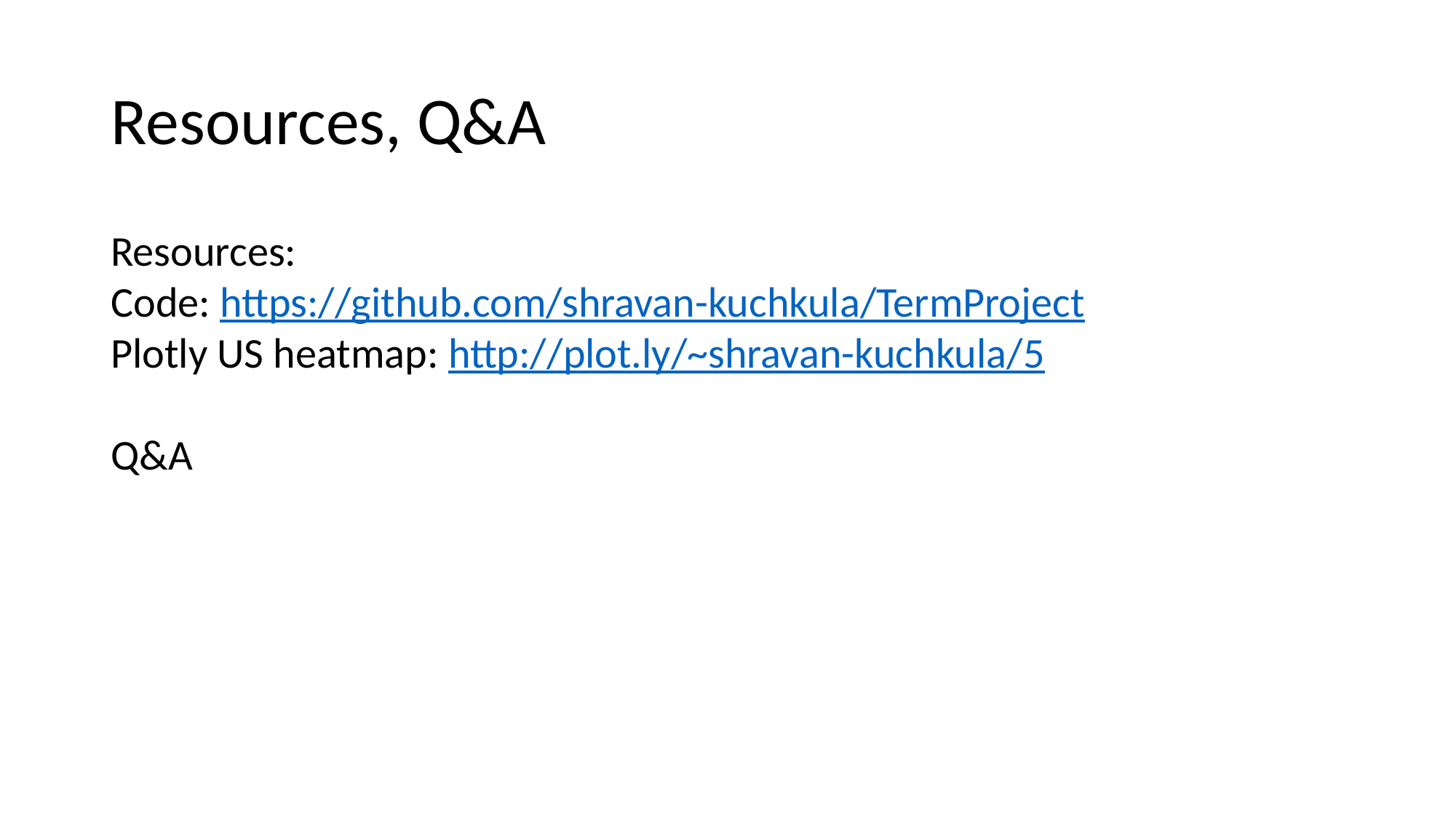

# Resources, Q&A
Resources:
Code: https://github.com/shravan-kuchkula/TermProject
Plotly US heatmap: http://plot.ly/~shravan-kuchkula/5

Q&A